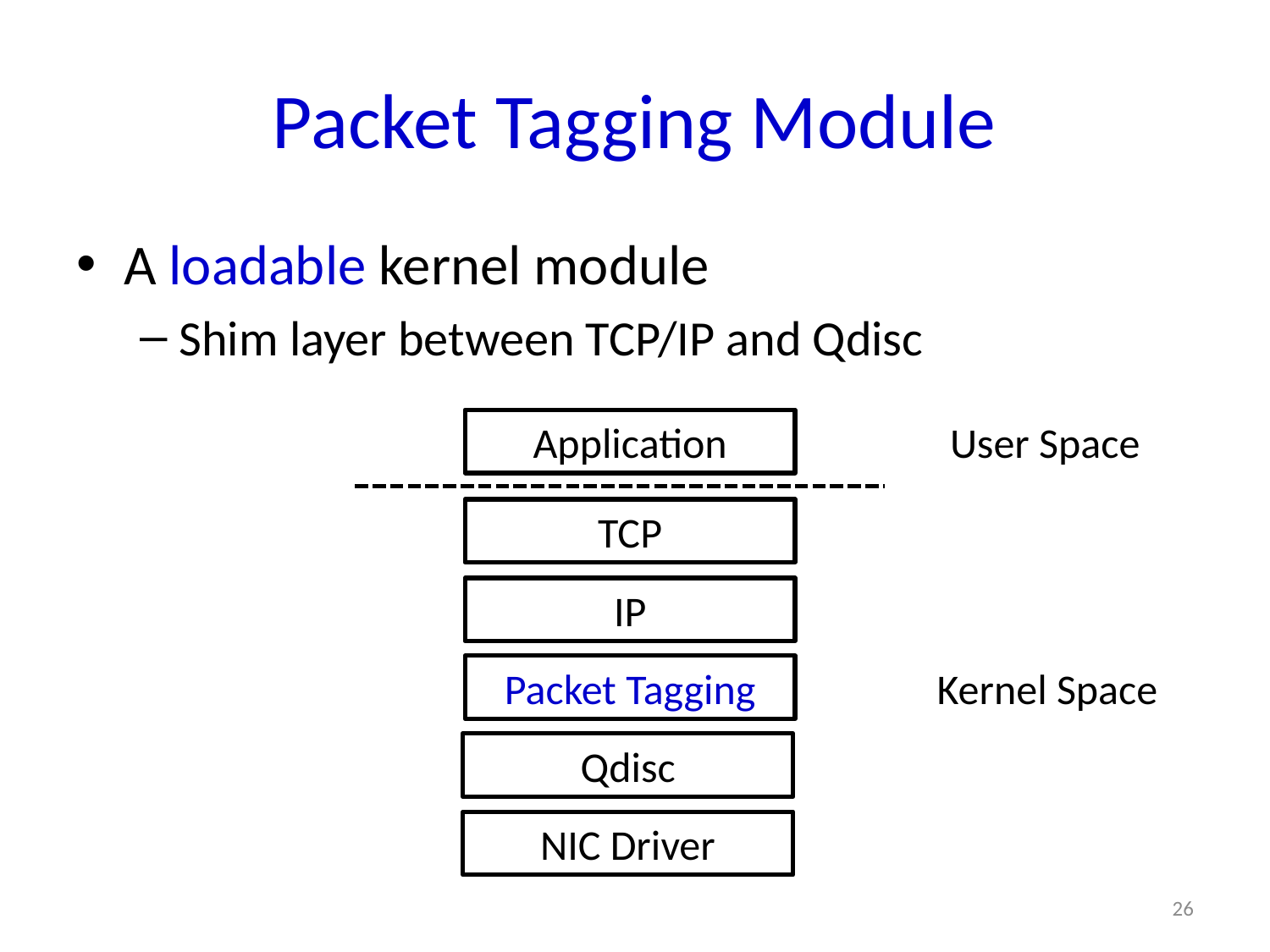

# Packet Tagging Module
A loadable kernel module
Shim layer between TCP/IP and Qdisc
Application
User Space
TCP
IP
Packet Tagging
Kernel Space
Qdisc
NIC Driver
26